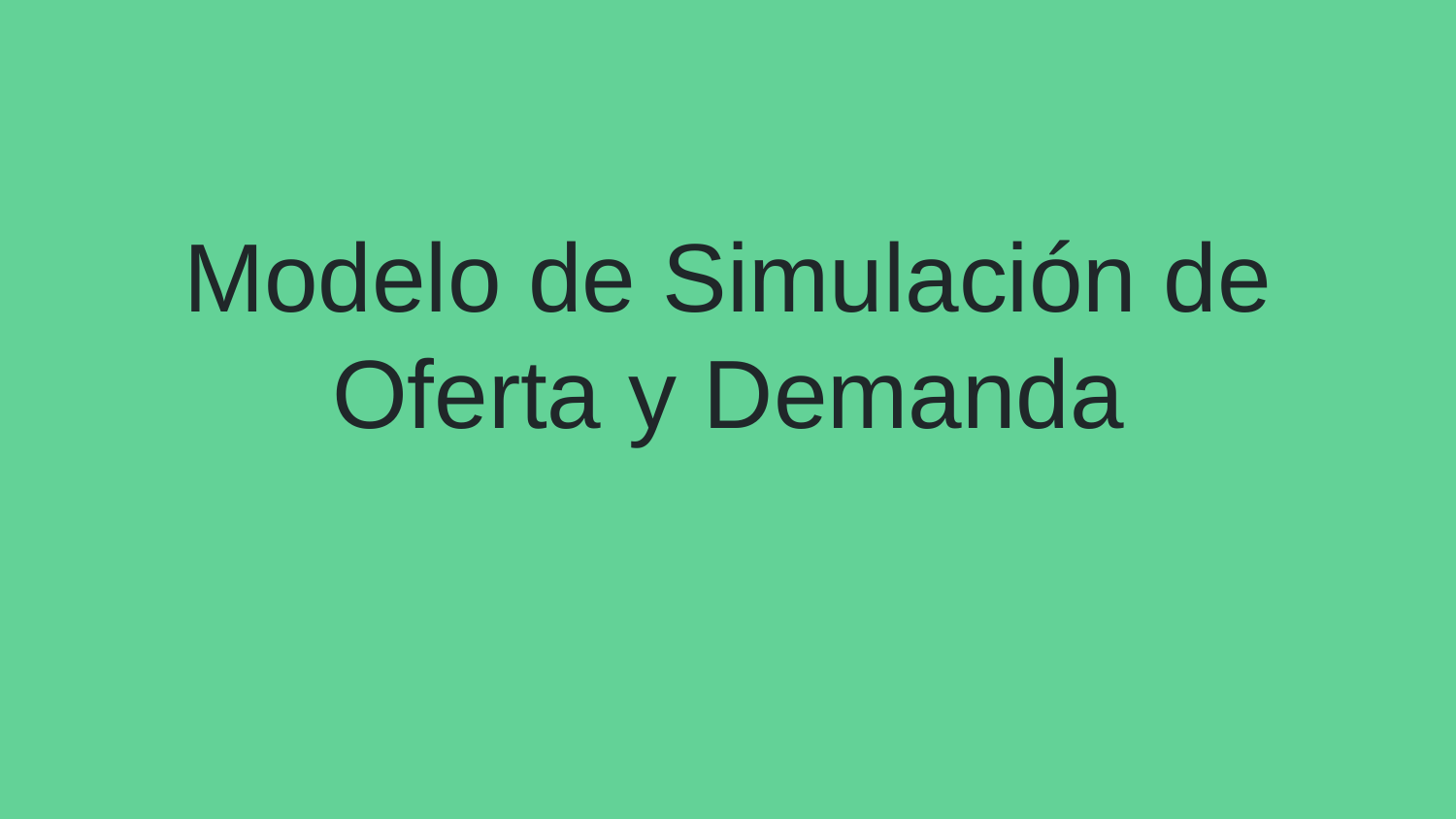

# Modelo de Simulación de Oferta y Demanda